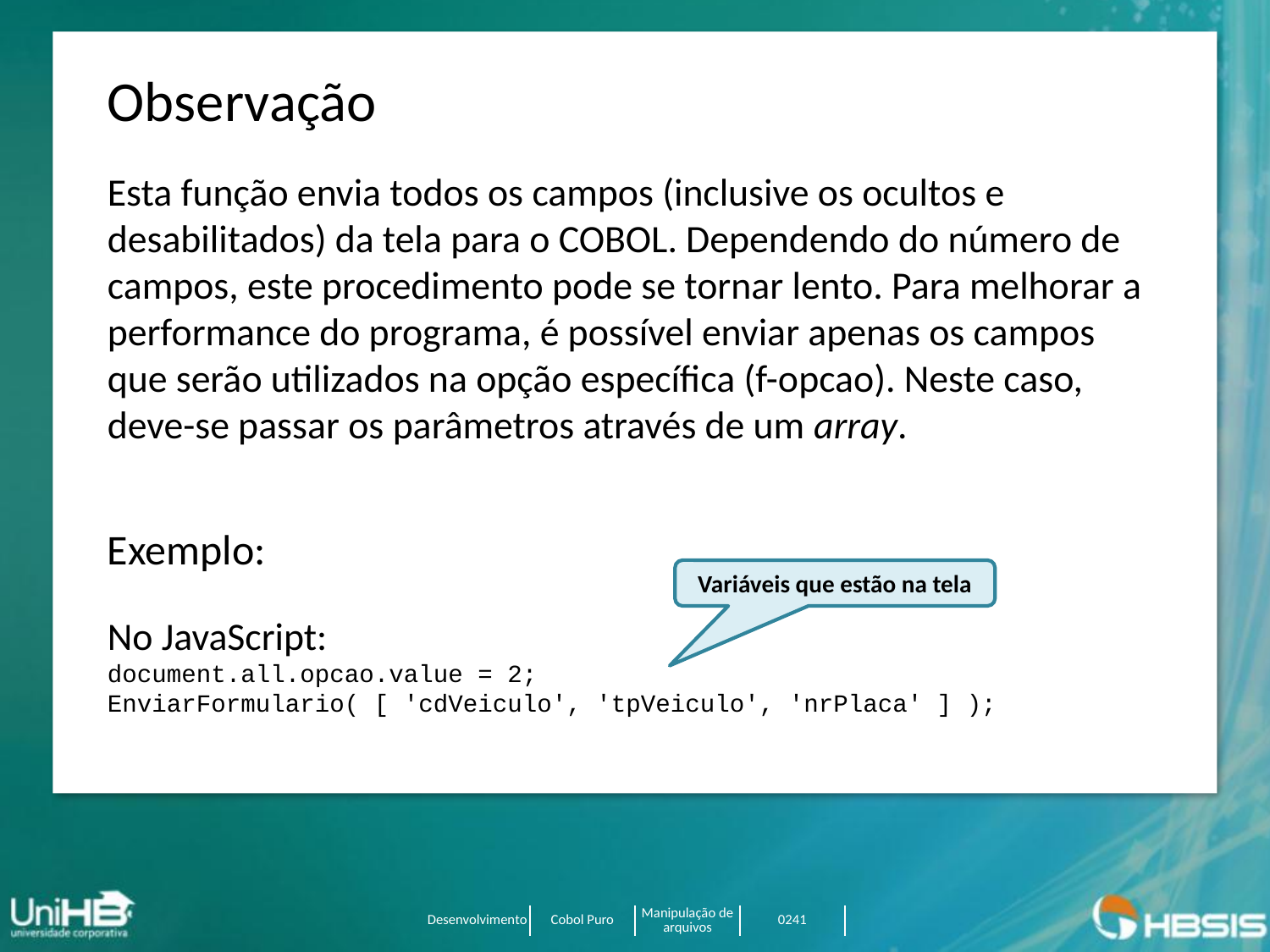

Observação
Esta função envia todos os campos (inclusive os ocultos e desabilitados) da tela para o COBOL. Dependendo do número de campos, este procedimento pode se tornar lento. Para melhorar a performance do programa, é possível enviar apenas os campos que serão utilizados na opção específica (f-opcao). Neste caso, deve-se passar os parâmetros através de um array.

Exemplo:

No JavaScript:
document.all.opcao.value = 2;
EnviarFormulario( [ 'cdVeiculo', 'tpVeiculo', 'nrPlaca' ] );

Variáveis que estão na tela